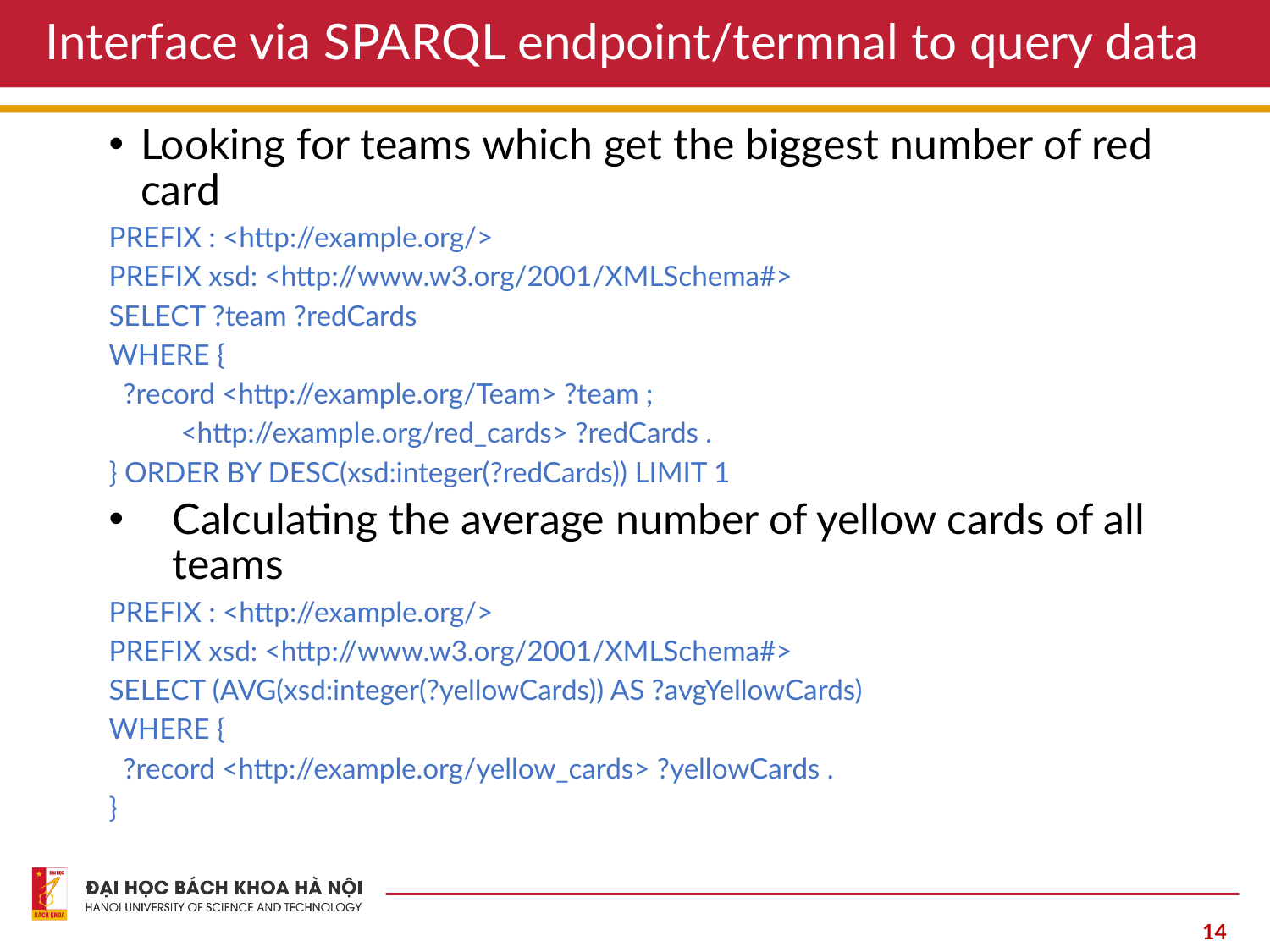

# Interface via SPARQL endpoint/termnal to query data
Looking for teams which get the biggest number of red card
PREFIX : <http://example.org/>
PREFIX xsd: <http://www.w3.org/2001/XMLSchema#>
SELECT ?team ?redCards
WHERE {
  ?record <http://example.org/Team> ?team ;
          <http://example.org/red_cards> ?redCards .
} ORDER BY DESC(xsd:integer(?redCards)) LIMIT 1
Calculating the average number of yellow cards of all teams
PREFIX : <http://example.org/>
PREFIX xsd: <http://www.w3.org/2001/XMLSchema#>
SELECT (AVG(xsd:integer(?yellowCards)) AS ?avgYellowCards)
WHERE {
  ?record <http://example.org/yellow_cards> ?yellowCards .
}

14